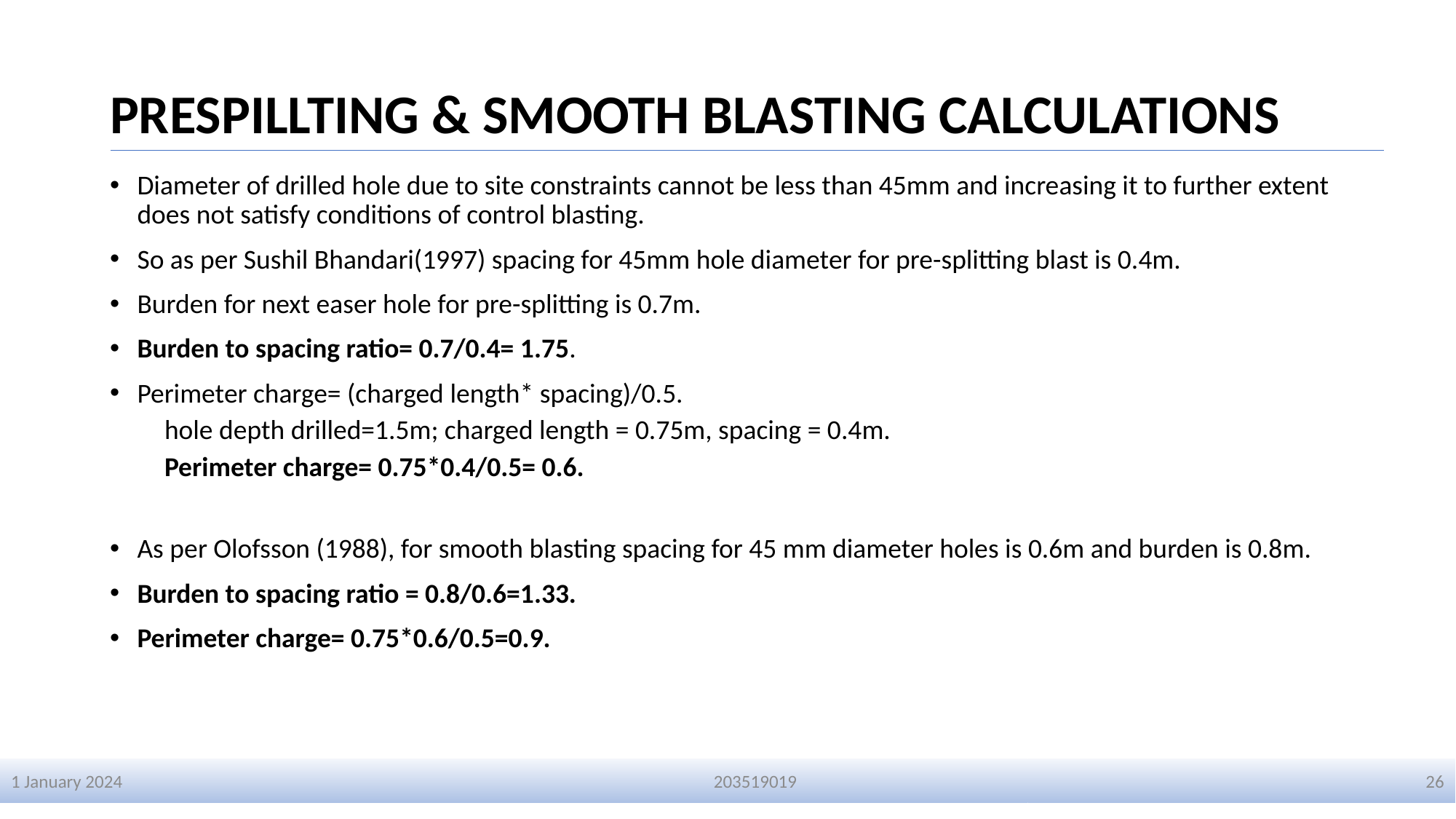

# PRESPILLTING & SMOOTH BLASTING CALCULATIONS
Diameter of drilled hole due to site constraints cannot be less than 45mm and increasing it to further extent does not satisfy conditions of control blasting.
So as per Sushil Bhandari(1997) spacing for 45mm hole diameter for pre-splitting blast is 0.4m.
Burden for next easer hole for pre-splitting is 0.7m.
Burden to spacing ratio= 0.7/0.4= 1.75.
Perimeter charge= (charged length* spacing)/0.5.
hole depth drilled=1.5m; charged length = 0.75m, spacing = 0.4m.
Perimeter charge= 0.75*0.4/0.5= 0.6.

As per Olofsson (1988), for smooth blasting spacing for 45 mm diameter holes is 0.6m and burden is 0.8m.
Burden to spacing ratio = 0.8/0.6=1.33.
Perimeter charge= 0.75*0.6/0.5=0.9.
1 January 2024
203519019
26